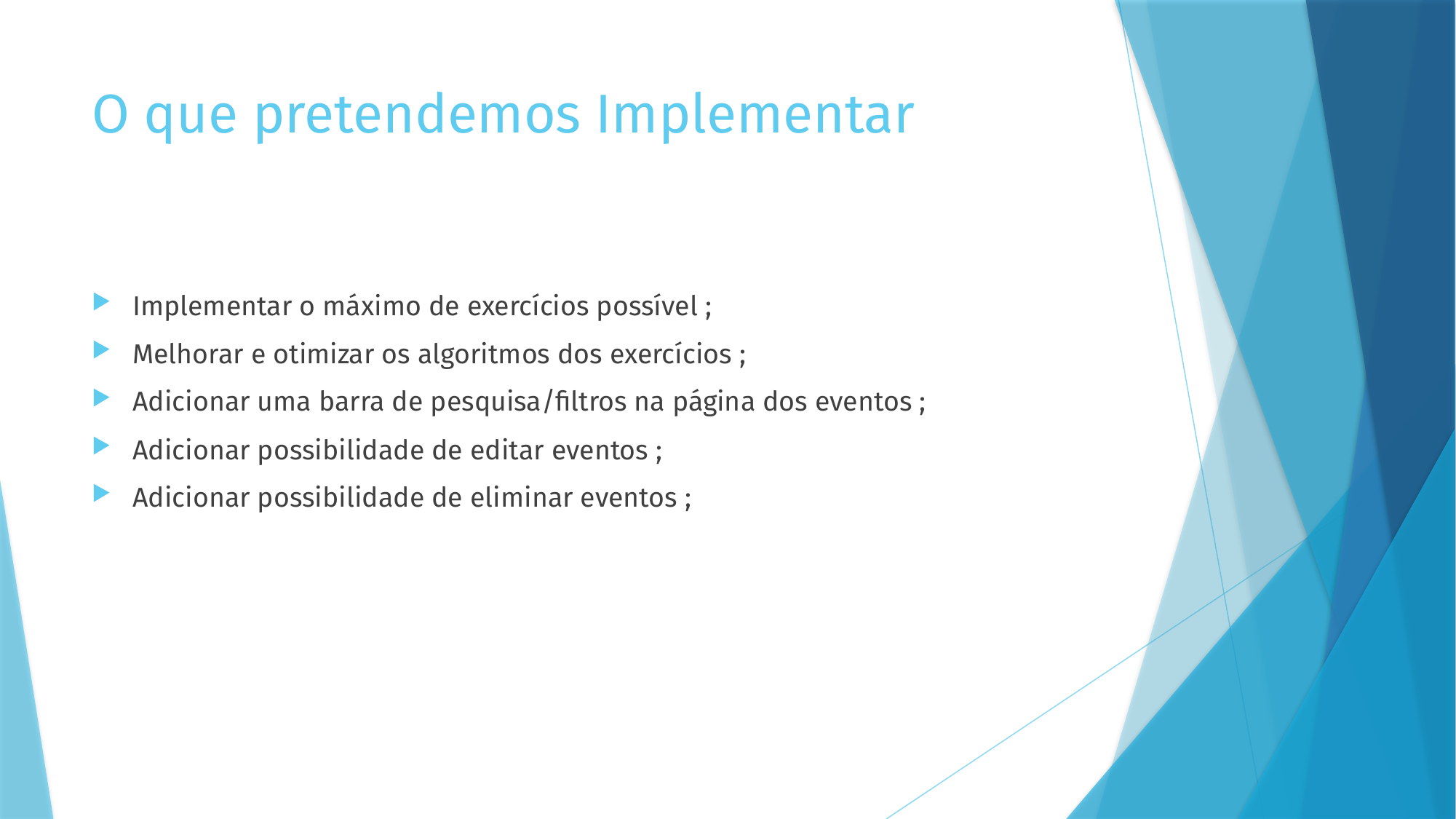

# O que pretendemos Implementar
Implementar o máximo de exercícios possível ;
Melhorar e otimizar os algoritmos dos exercícios ;
Adicionar uma barra de pesquisa/filtros na página dos eventos ;
Adicionar possibilidade de editar eventos ;
Adicionar possibilidade de eliminar eventos ;